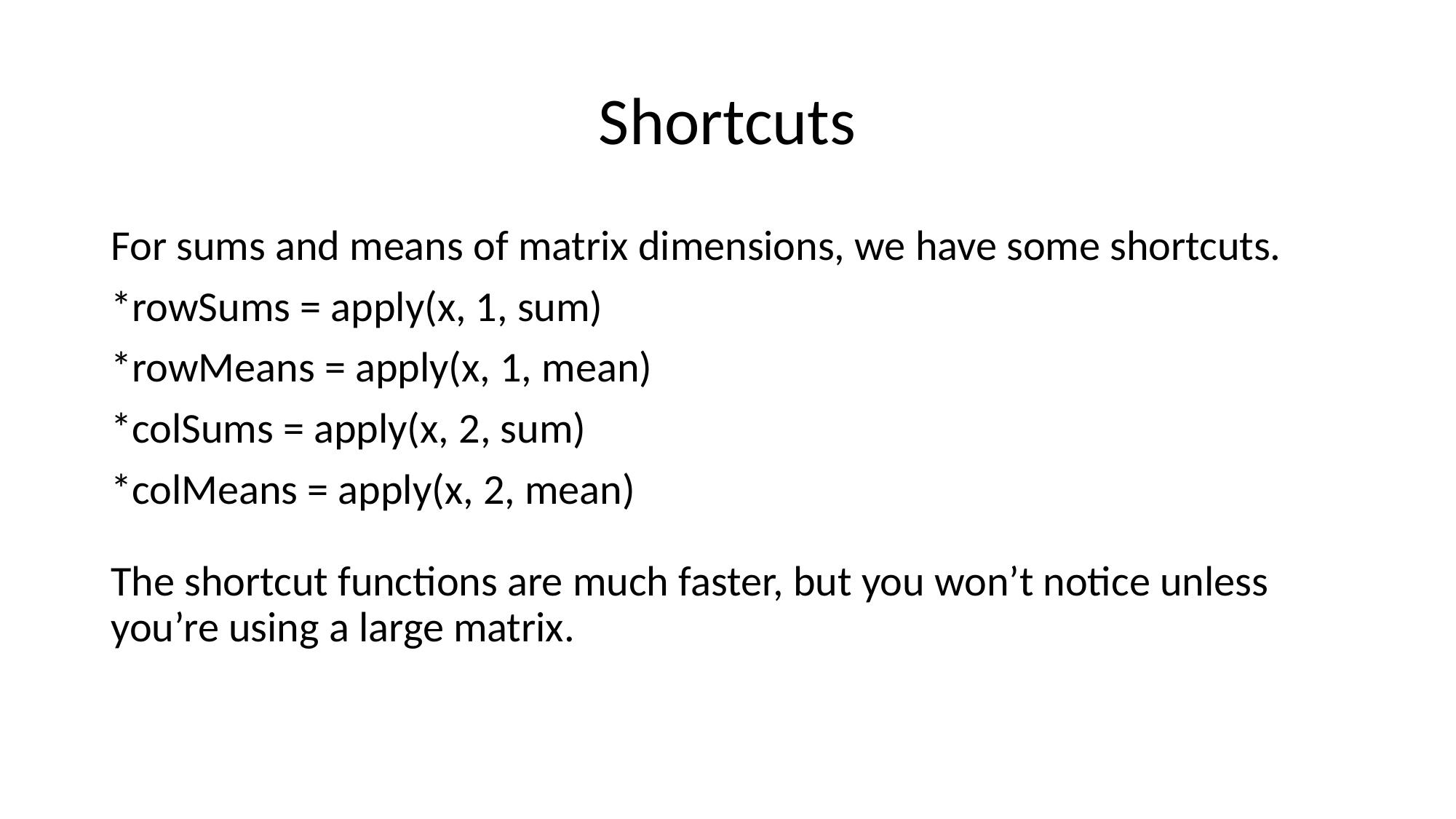

# Shortcuts
For sums and means of matrix dimensions, we have some shortcuts.
*rowSums = apply(x, 1, sum)
*rowMeans = apply(x, 1, mean)
*colSums = apply(x, 2, sum)
*colMeans = apply(x, 2, mean)
The shortcut functions are much faster, but you won’t notice unless you’re using a large matrix.